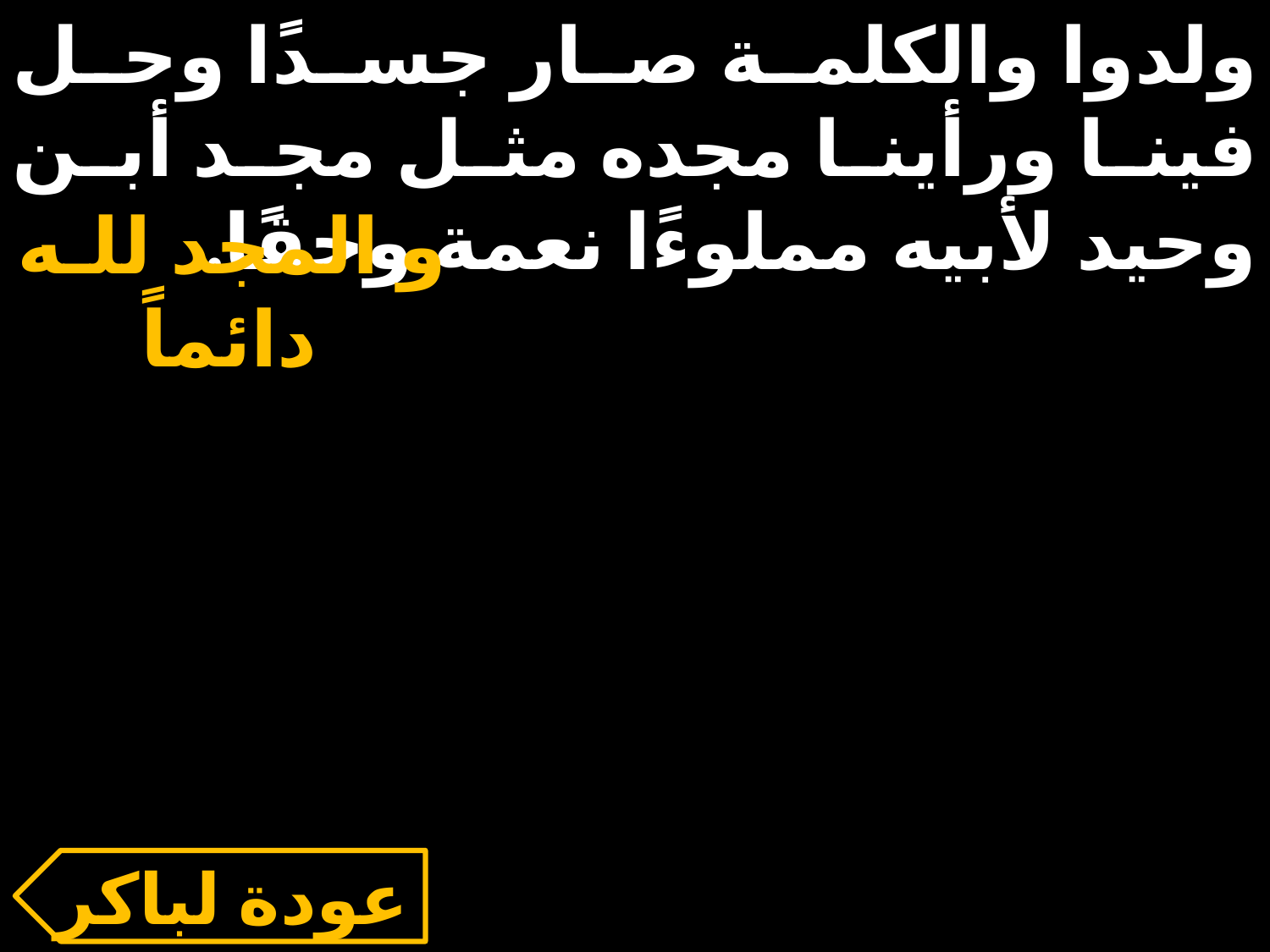

ولدوا والكلمة صار جسدًا وحل فينا ورأينا مجده مثل مجد أبن وحيد لأبيه مملوءًا نعمة وحقًا.
و المجد للـه دائماً
عودة لباكر